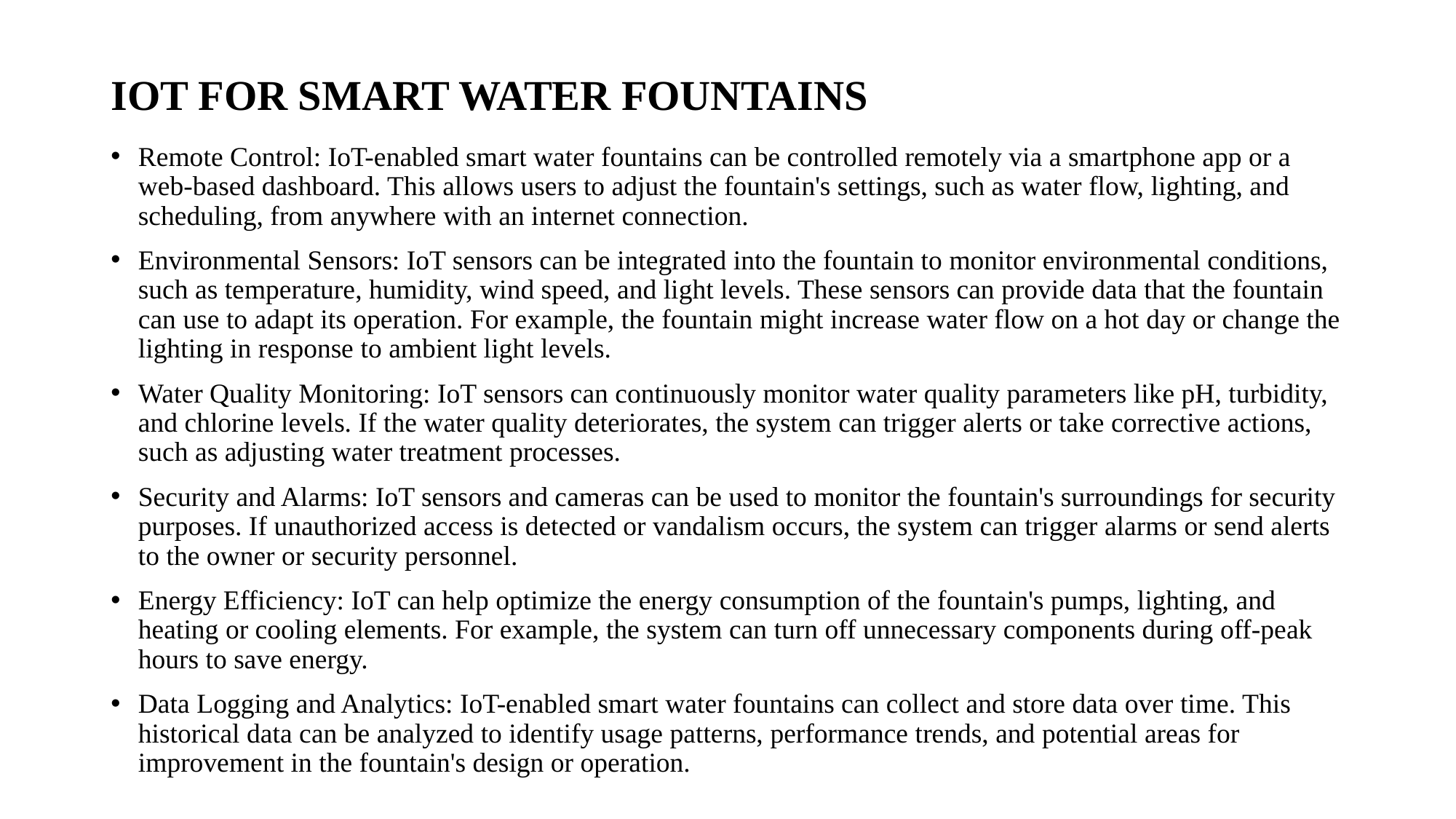

# IOT FOR SMART WATER FOUNTAINS
Remote Control: IoT-enabled smart water fountains can be controlled remotely via a smartphone app or a web-based dashboard. This allows users to adjust the fountain's settings, such as water flow, lighting, and scheduling, from anywhere with an internet connection.
Environmental Sensors: IoT sensors can be integrated into the fountain to monitor environmental conditions, such as temperature, humidity, wind speed, and light levels. These sensors can provide data that the fountain can use to adapt its operation. For example, the fountain might increase water flow on a hot day or change the lighting in response to ambient light levels.
Water Quality Monitoring: IoT sensors can continuously monitor water quality parameters like pH, turbidity, and chlorine levels. If the water quality deteriorates, the system can trigger alerts or take corrective actions, such as adjusting water treatment processes.
Security and Alarms: IoT sensors and cameras can be used to monitor the fountain's surroundings for security purposes. If unauthorized access is detected or vandalism occurs, the system can trigger alarms or send alerts to the owner or security personnel.
Energy Efficiency: IoT can help optimize the energy consumption of the fountain's pumps, lighting, and heating or cooling elements. For example, the system can turn off unnecessary components during off-peak hours to save energy.
Data Logging and Analytics: IoT-enabled smart water fountains can collect and store data over time. This historical data can be analyzed to identify usage patterns, performance trends, and potential areas for improvement in the fountain's design or operation.